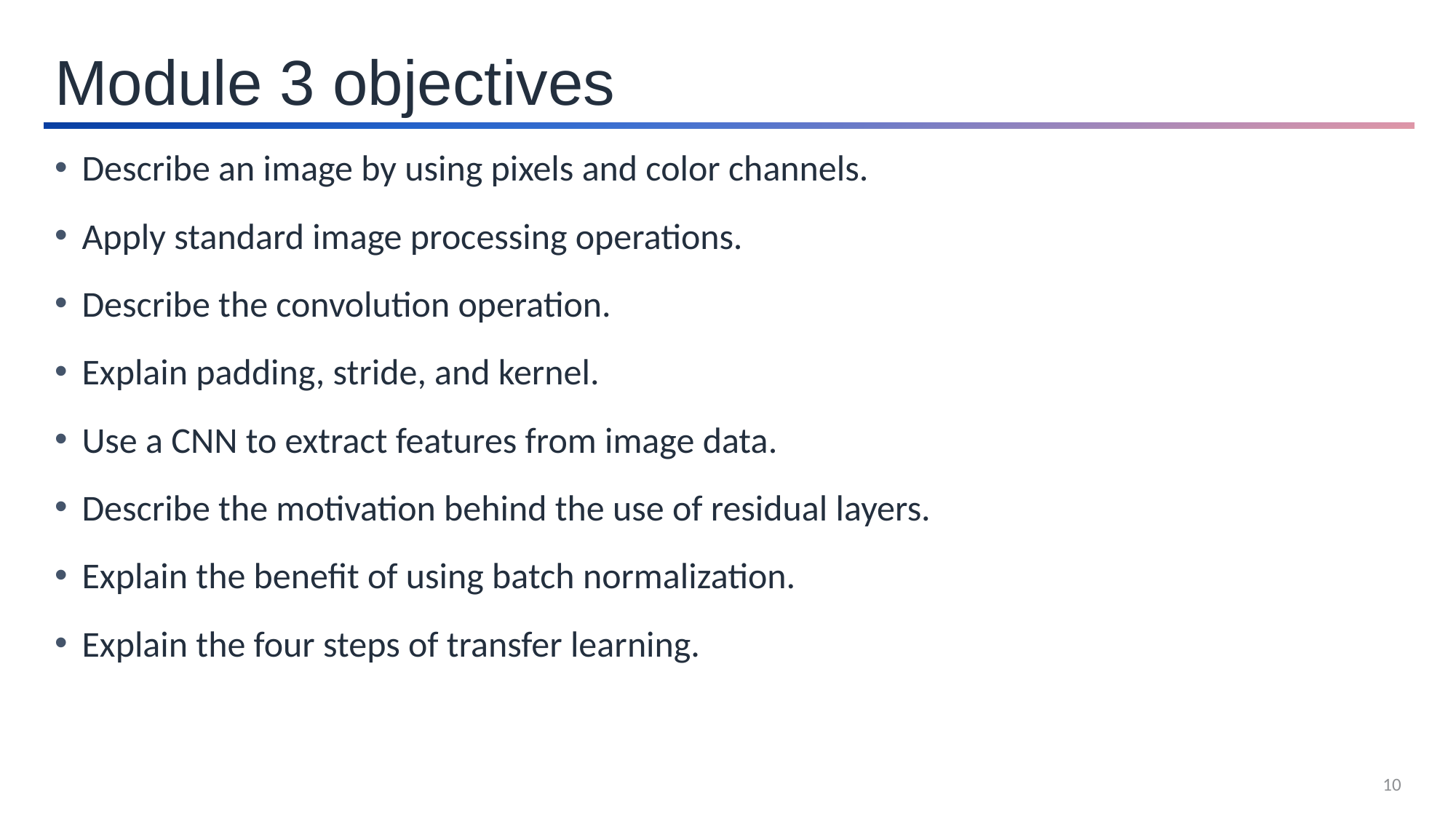

Module 3 objectives
Describe an image by using pixels and color channels.
Apply standard image processing operations.
Describe the convolution operation.
Explain padding, stride, and kernel.
Use a CNN to extract features from image data.
Describe the motivation behind the use of residual layers.
Explain the benefit of using batch normalization.
Explain the four steps of transfer learning.
10